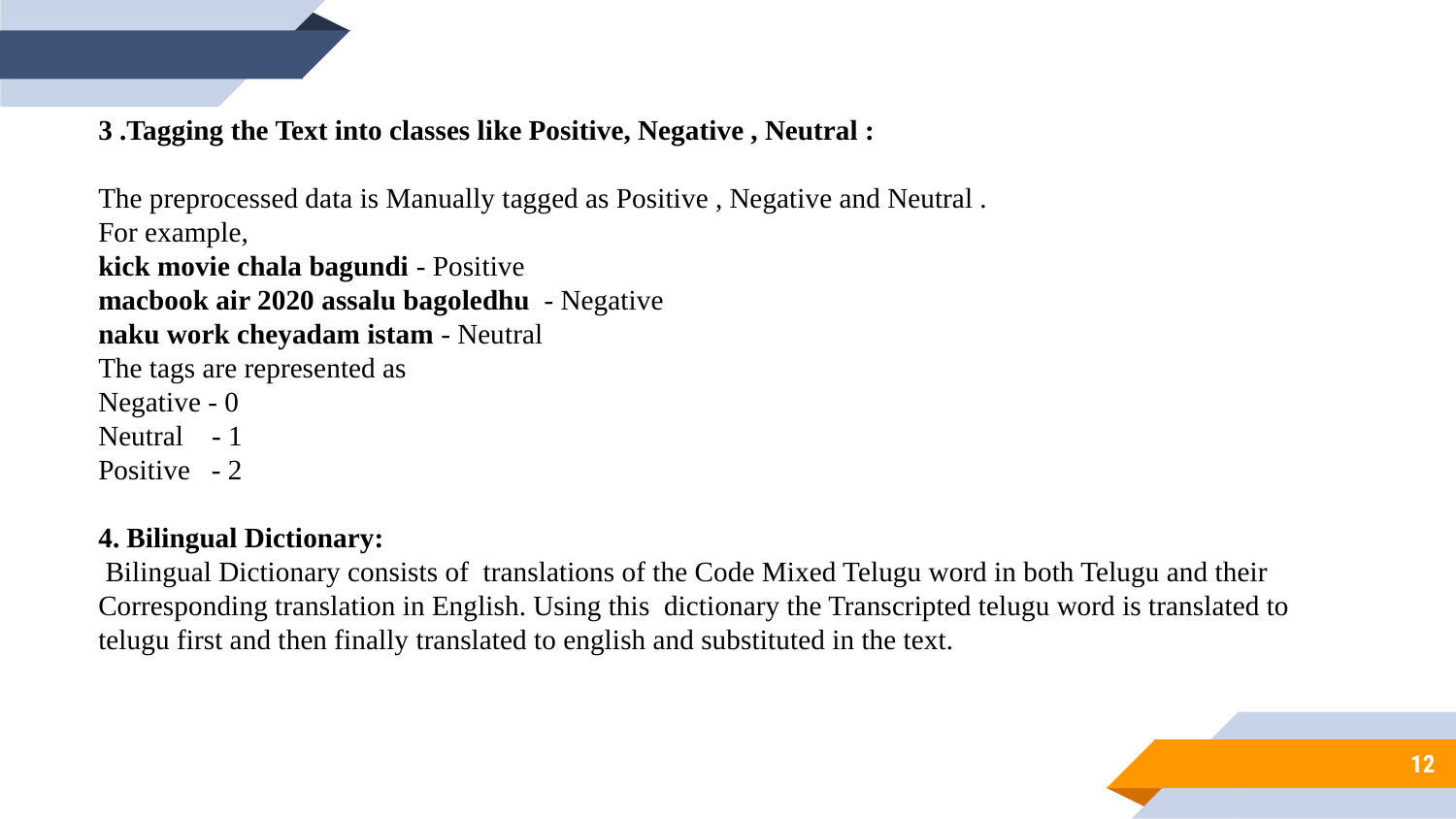

3 .Tagging the Text into classes like Positive, Negative , Neutral :

The preprocessed data is Manually tagged as Positive , Negative and Neutral .
For example,
kick movie chala bagundi - Positive
macbook air 2020 assalu bagoledhu  - Negative
naku work cheyadam istam - Neutral
The tags are represented as
Negative - 0
Neutral    - 1
Positive   - 2

4. Bilingual Dictionary:
 Bilingual Dictionary consists of  translations of the Code Mixed Telugu word in both Telugu and their Corresponding translation in English. Using this  dictionary the Transcripted telugu word is translated to telugu first and then finally translated to english and substituted in the text.

12